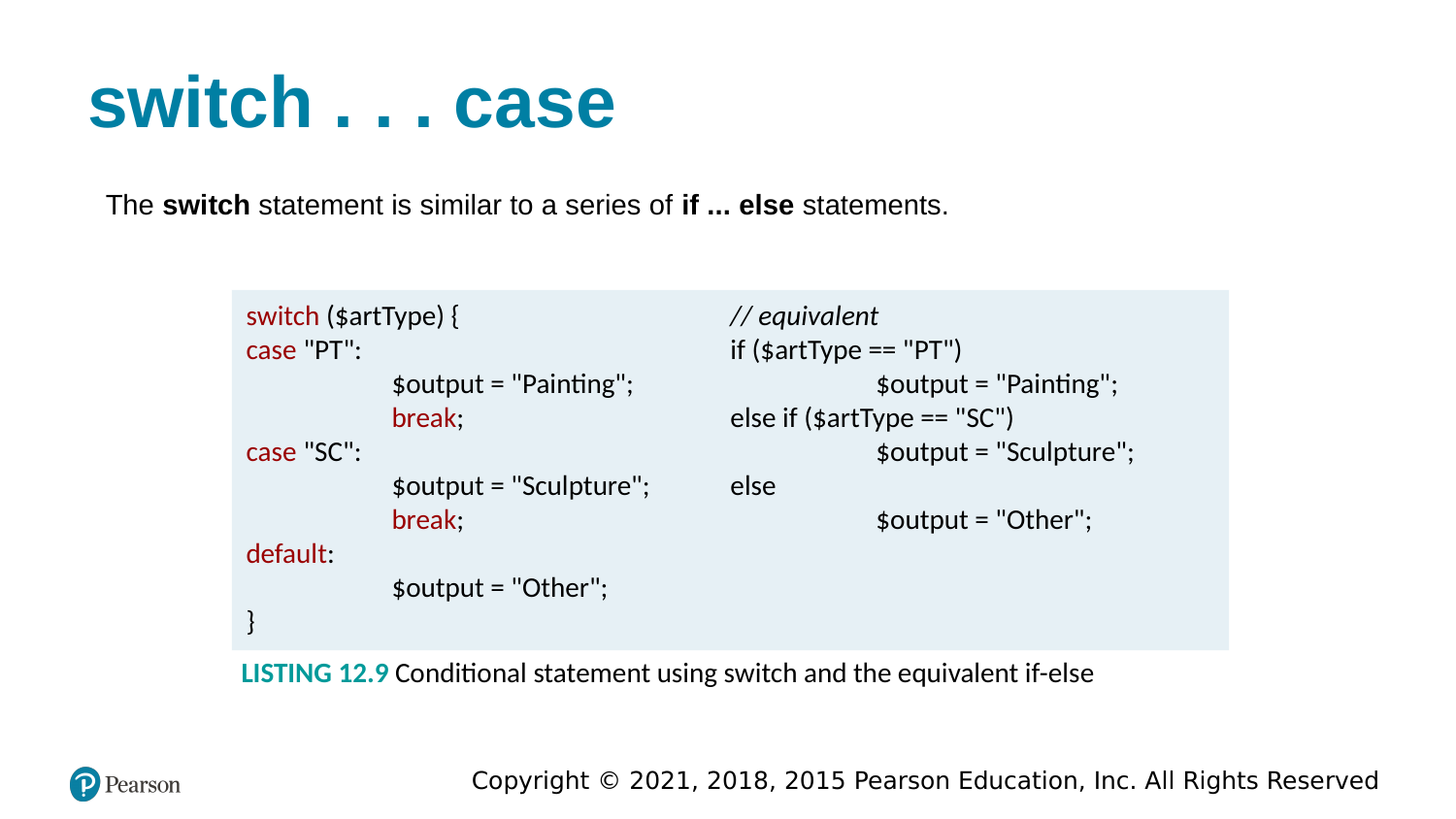

# switch . . . case
The switch statement is similar to a series of if ... else statements.
switch ($artType) {
case "PT":
	$output = "Painting";
	break;
case "SC":
	$output = "Sculpture";
	break;
default:
	$output = "Other";
}
// equivalent
if ($artType == "PT")
	$output = "Painting";
else if ($artType == "SC")
	$output = "Sculpture";
else
	$output = "Other";
LISTING 12.9 Conditional statement using switch and the equivalent if-else